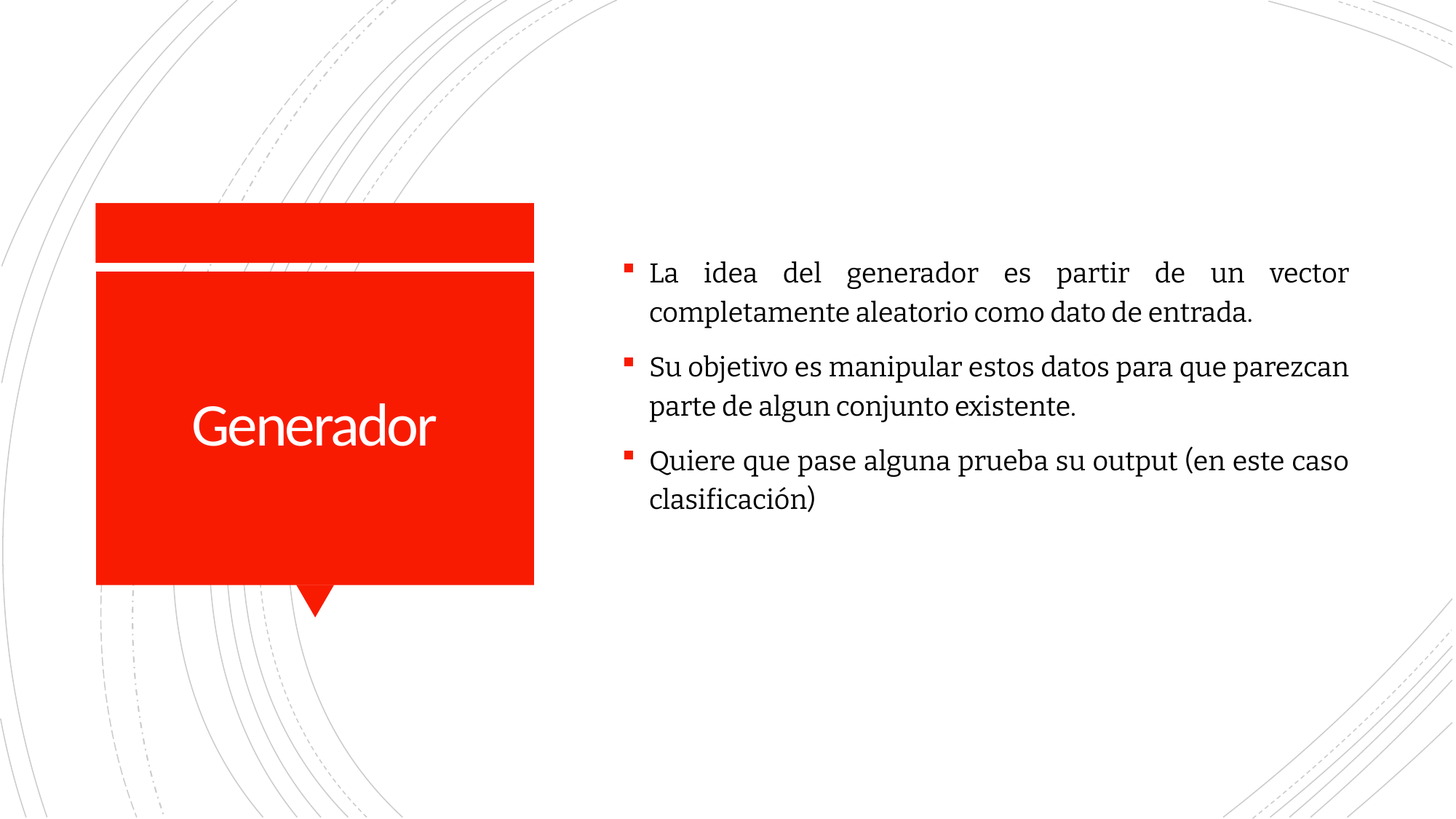

La idea del generador es partir de un vector completamente aleatorio como dato de entrada.
Su objetivo es manipular estos datos para que parezcan parte de algun conjunto existente.
Quiere que pase alguna prueba su output (en este caso clasificación)

# Generador